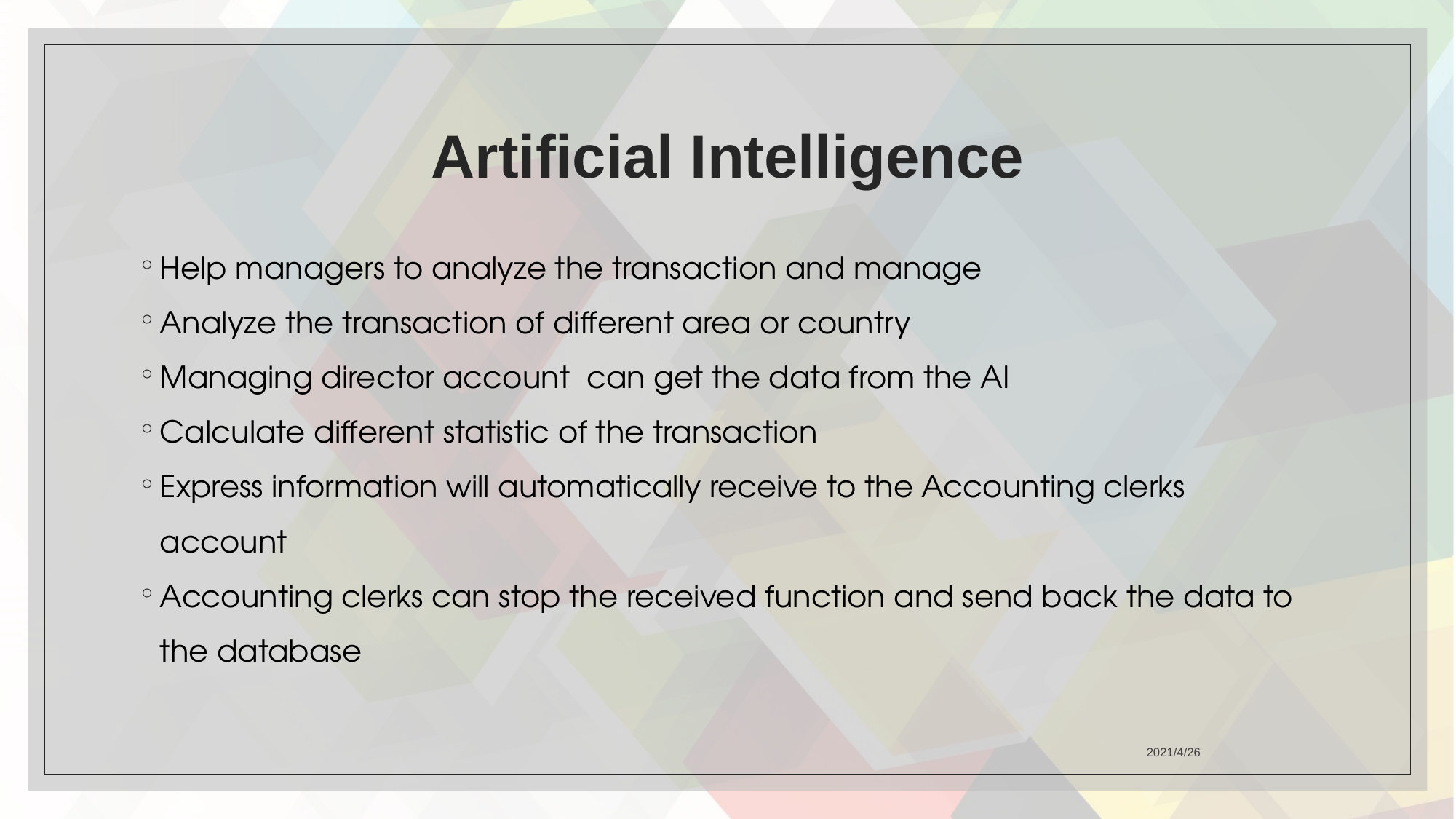

# Artificial Intelligence
Help managers to analyze the transaction and manage
Analyze the transaction of different area or country
Managing director account  can get the data from the AI
Calculate different statistic of the transaction
Express information will automatically receive to the Accounting clerks account
Accounting clerks can stop the received function and send back the data to the database
2021/4/26